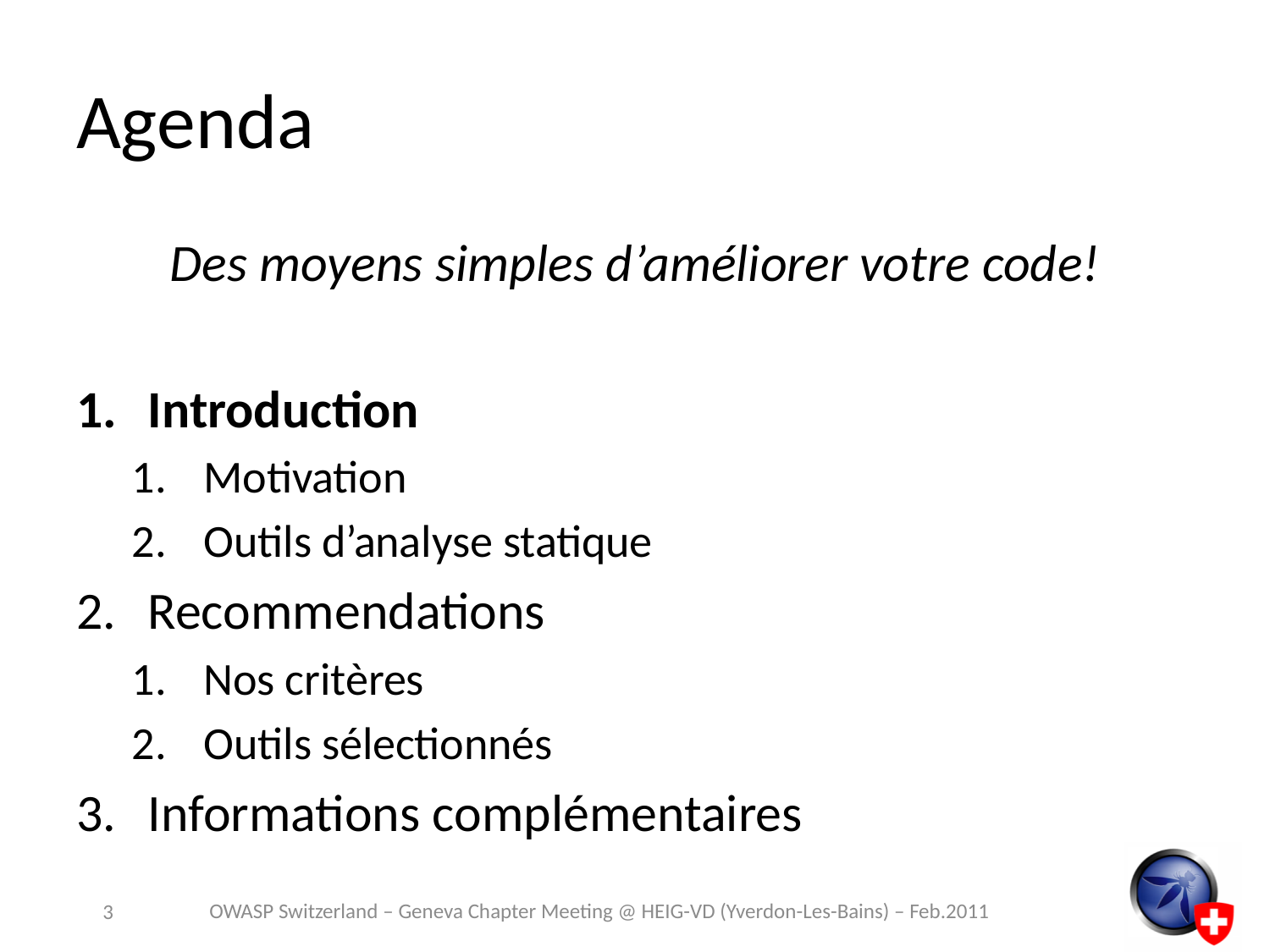

# Agenda
Des moyens simples d’améliorer votre code!

Introduction
Motivation
Outils d’analyse statique
Recommendations
Nos critères
Outils sélectionnés
Informations complémentaires
OWASP Switzerland – Geneva Chapter Meeting @ HEIG-VD (Yverdon-Les-Bains) – Feb.2011
3